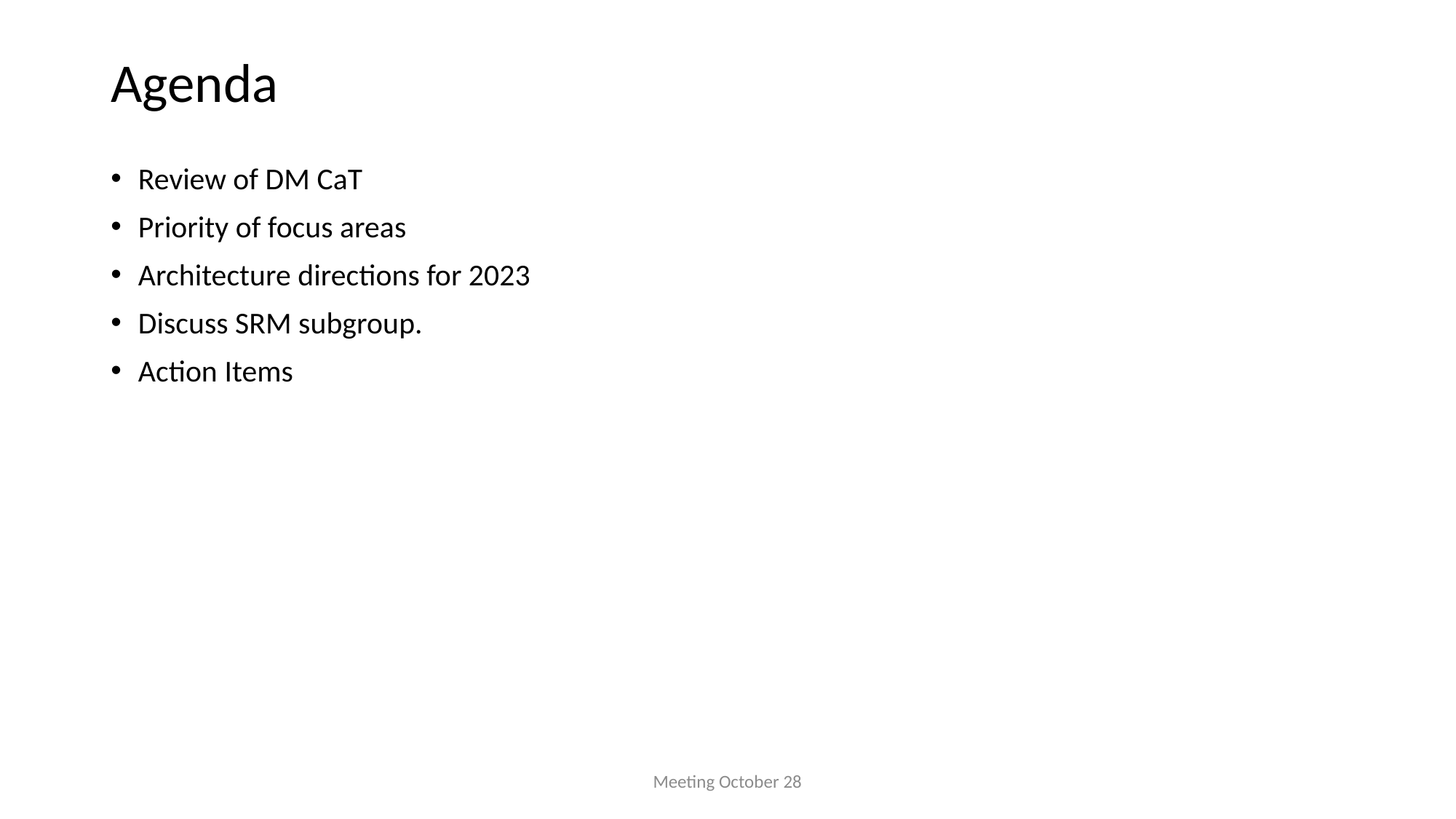

# Agenda
Review of DM CaT
Priority of focus areas
Architecture directions for 2023
Discuss SRM subgroup.
Action Items
Meeting October 28